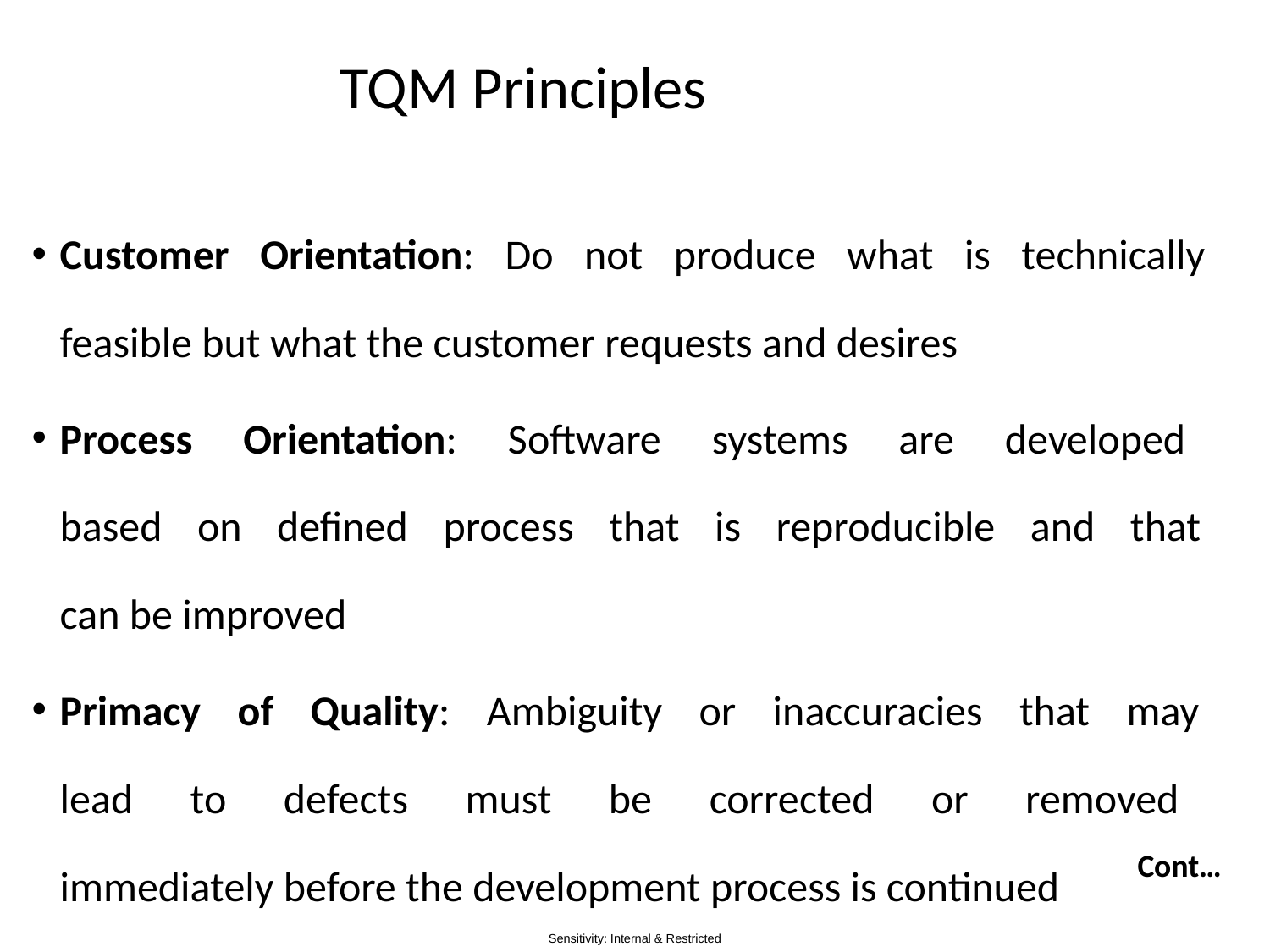

# TQM Principles
Customer Orientation: Do not produce what is technically
feasible but what the customer requests and desires
Process Orientation: Software systems are developed
based on defined process that is reproducible and that
can be improved
Primacy of Quality: Ambiguity or inaccuracies that may
lead to defects must be corrected or removed
immediately before the development process is continued
Cont…